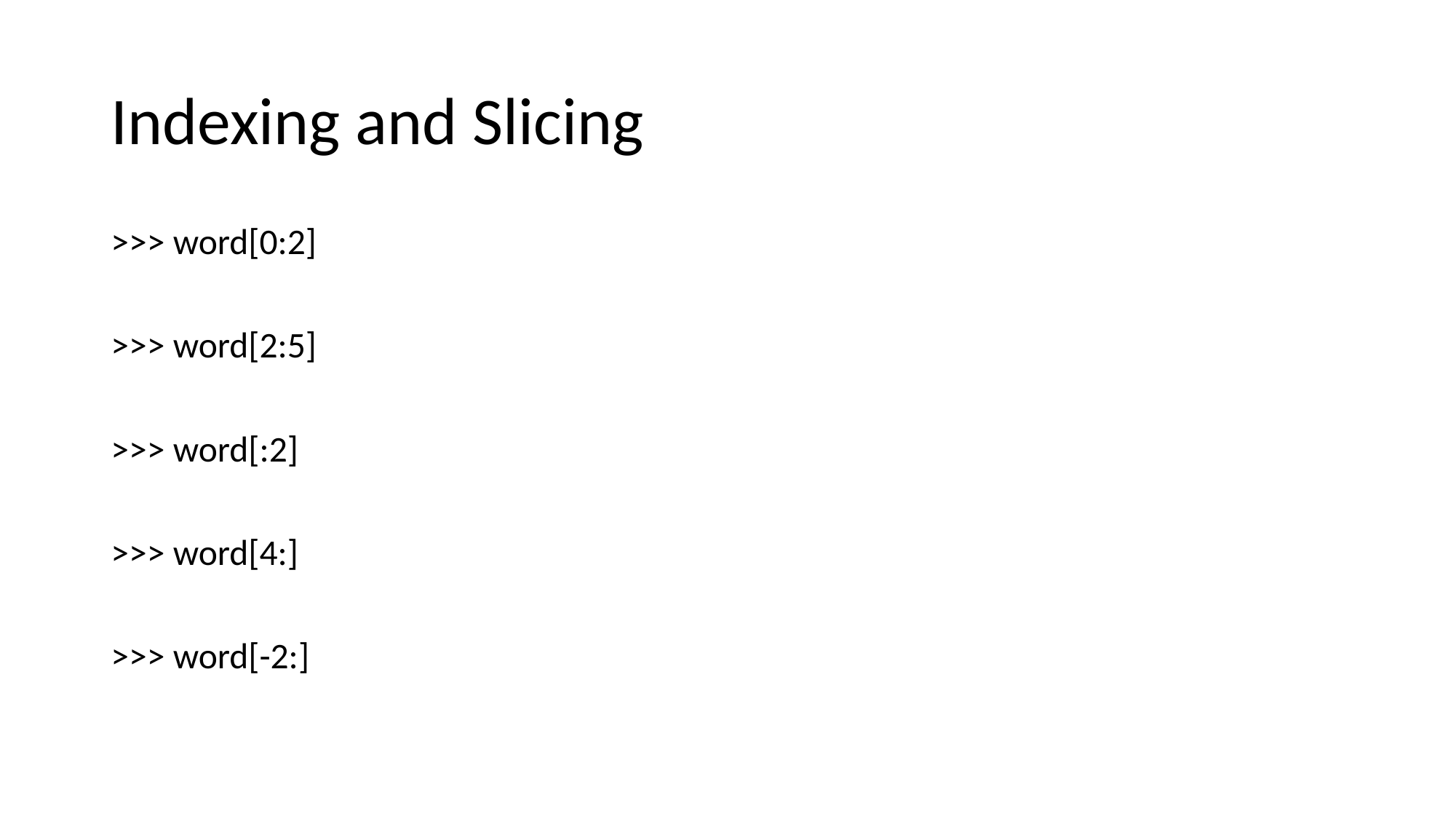

# Indexing and Slicing
>>> word[0:2]

>>> word[2:5]

>>> word[:2]

>>> word[4:]

>>> word[-2:]